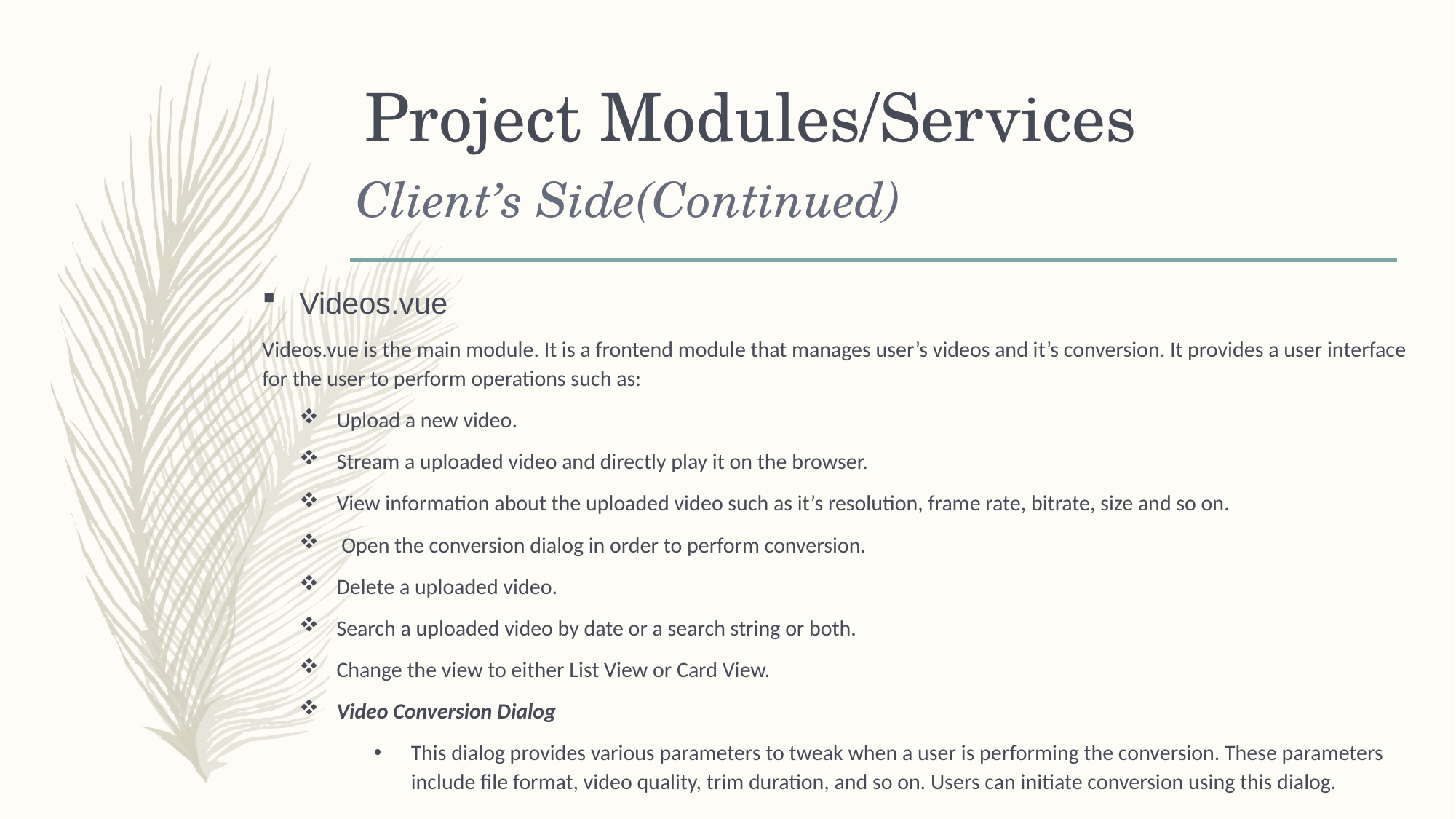

# Project Modules/Services
Client’s Side(Continued)
Videos.vue
Videos.vue is the main module. It is a frontend module that manages user’s videos and it’s conversion. It provides a user interface for the user to perform operations such as:
Upload a new video.
Stream a uploaded video and directly play it on the browser.
View information about the uploaded video such as it’s resolution, frame rate, bitrate, size and so on.
 Open the conversion dialog in order to perform conversion.
Delete a uploaded video.
Search a uploaded video by date or a search string or both.
Change the view to either List View or Card View.
Video Conversion Dialog
This dialog provides various parameters to tweak when a user is performing the conversion. These parameters include file format, video quality, trim duration, and so on. Users can initiate conversion using this dialog.